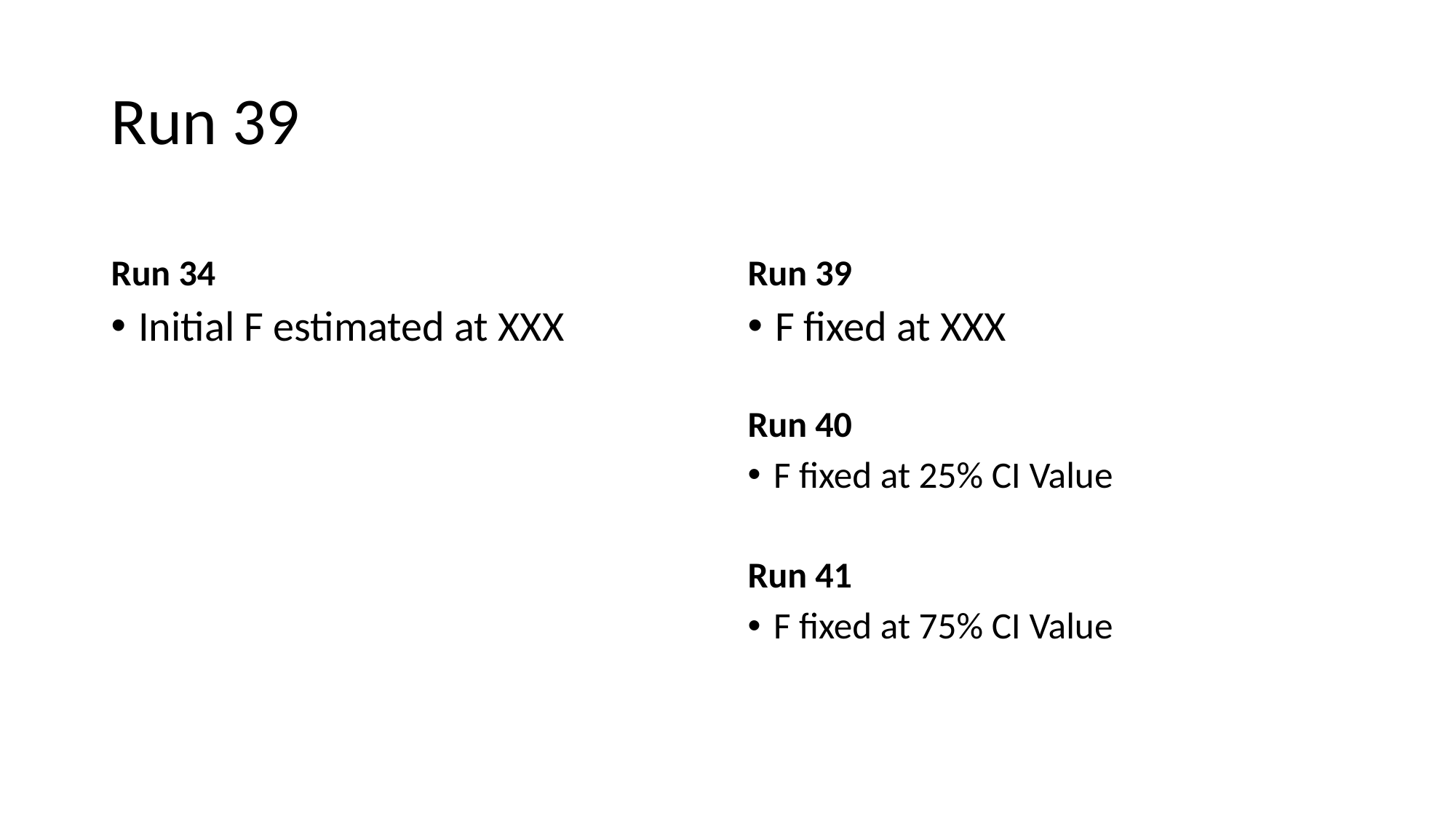

# Run 39
Run 34
Run 39
Initial F estimated at XXX
F fixed at XXX
Run 40
F fixed at 25% CI Value
Run 41
F fixed at 75% CI Value